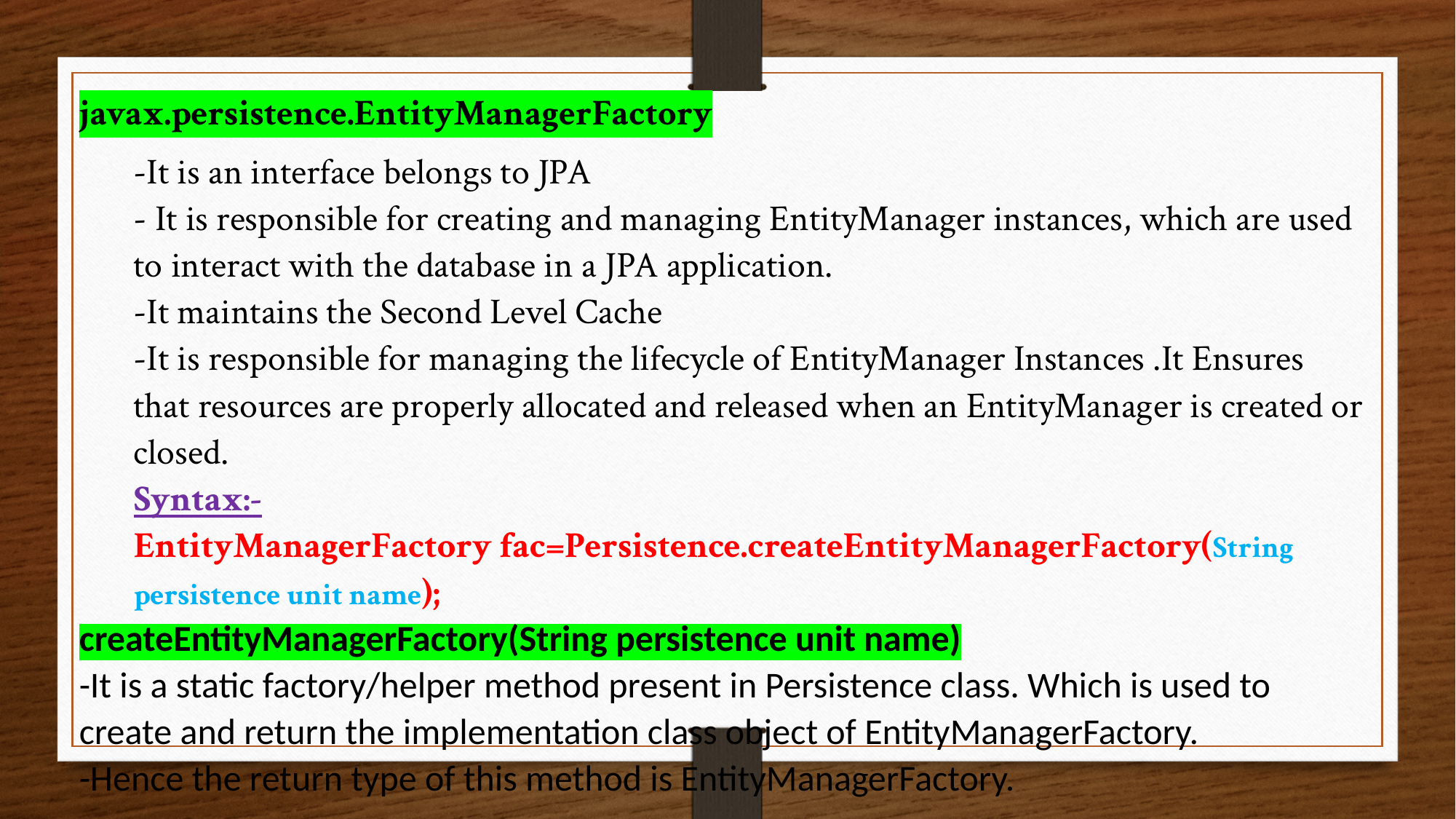

javax.persistence.EntityManagerFactory
-It is an interface belongs to JPA
- It is responsible for creating and managing EntityManager instances, which are used to interact with the database in a JPA application.
-It maintains the Second Level Cache
-It is responsible for managing the lifecycle of EntityManager Instances .It Ensures that resources are properly allocated and released when an EntityManager is created or closed.
Syntax:-
EntityManagerFactory fac=Persistence.createEntityManagerFactory(String persistence unit name);
createEntityManagerFactory(String persistence unit name)
-It is a static factory/helper method present in Persistence class. Which is used to create and return the implementation class object of EntityManagerFactory.
-Hence the return type of this method is EntityManagerFactory.